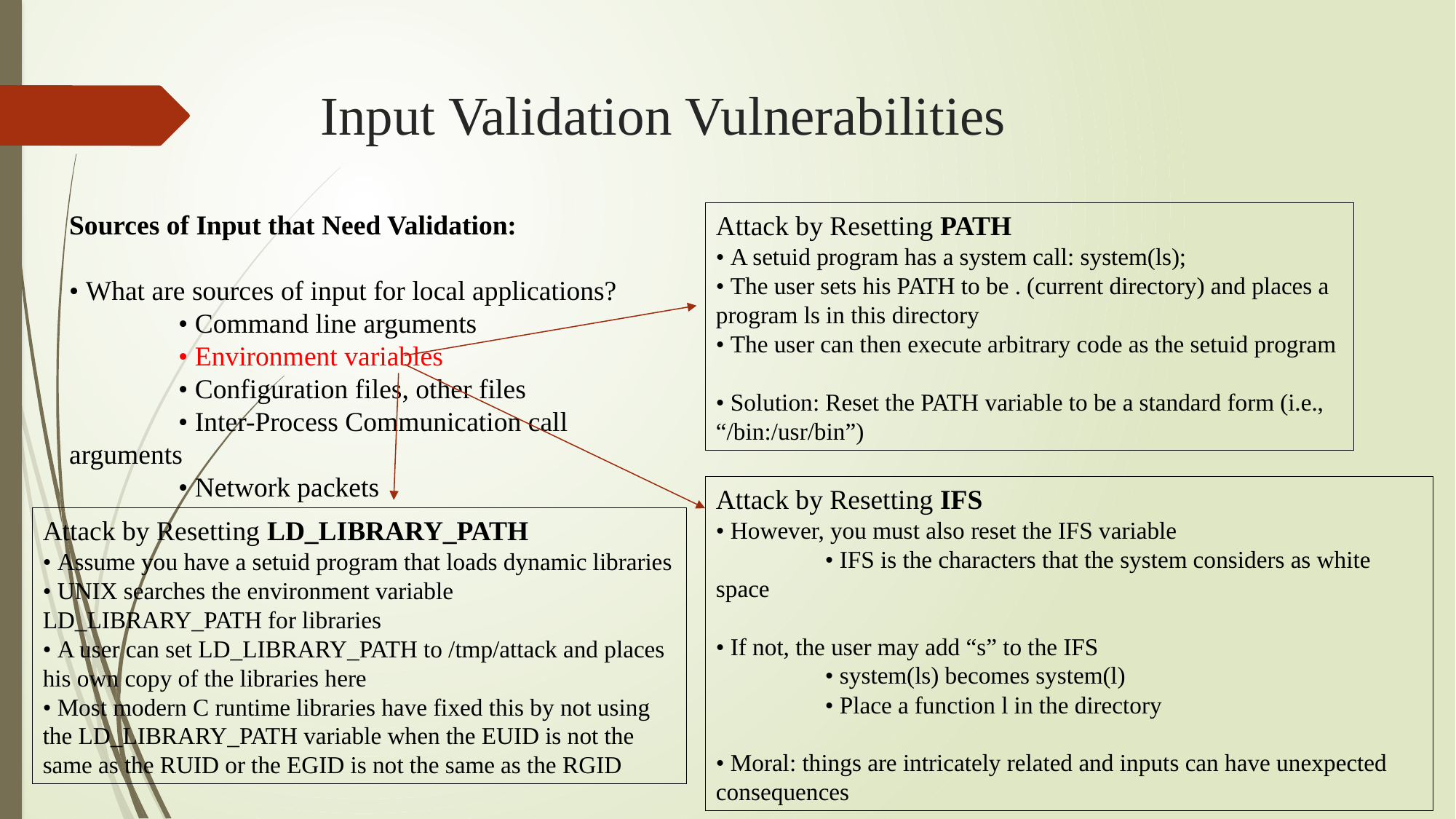

# Input Validation Vulnerabilities
Sources of Input that Need Validation:

• What are sources of input for local applications?
	• Command line arguments
	• Environment variables
	• Configuration files, other files
	• Inter-Process Communication call arguments
	• Network packets
Attack by Resetting PATH
• A setuid program has a system call: system(ls);
• The user sets his PATH to be . (current directory) and places a program ls in this directory
• The user can then execute arbitrary code as the setuid program

• Solution: Reset the PATH variable to be a standard form (i.e., “/bin:/usr/bin”)
Attack by Resetting IFS
• However, you must also reset the IFS variable
	• IFS is the characters that the system considers as white space

• If not, the user may add “s” to the IFS
	• system(ls) becomes system(l)
	• Place a function l in the directory

• Moral: things are intricately related and inputs can have unexpected consequences
Attack by Resetting LD_LIBRARY_PATH
• Assume you have a setuid program that loads dynamic libraries
• UNIX searches the environment variable LD_LIBRARY_PATH for libraries
• A user can set LD_LIBRARY_PATH to /tmp/attack and places his own copy of the libraries here
• Most modern C runtime libraries have fixed this by not using the LD_LIBRARY_PATH variable when the EUID is not the same as the RUID or the EGID is not the same as the RGID